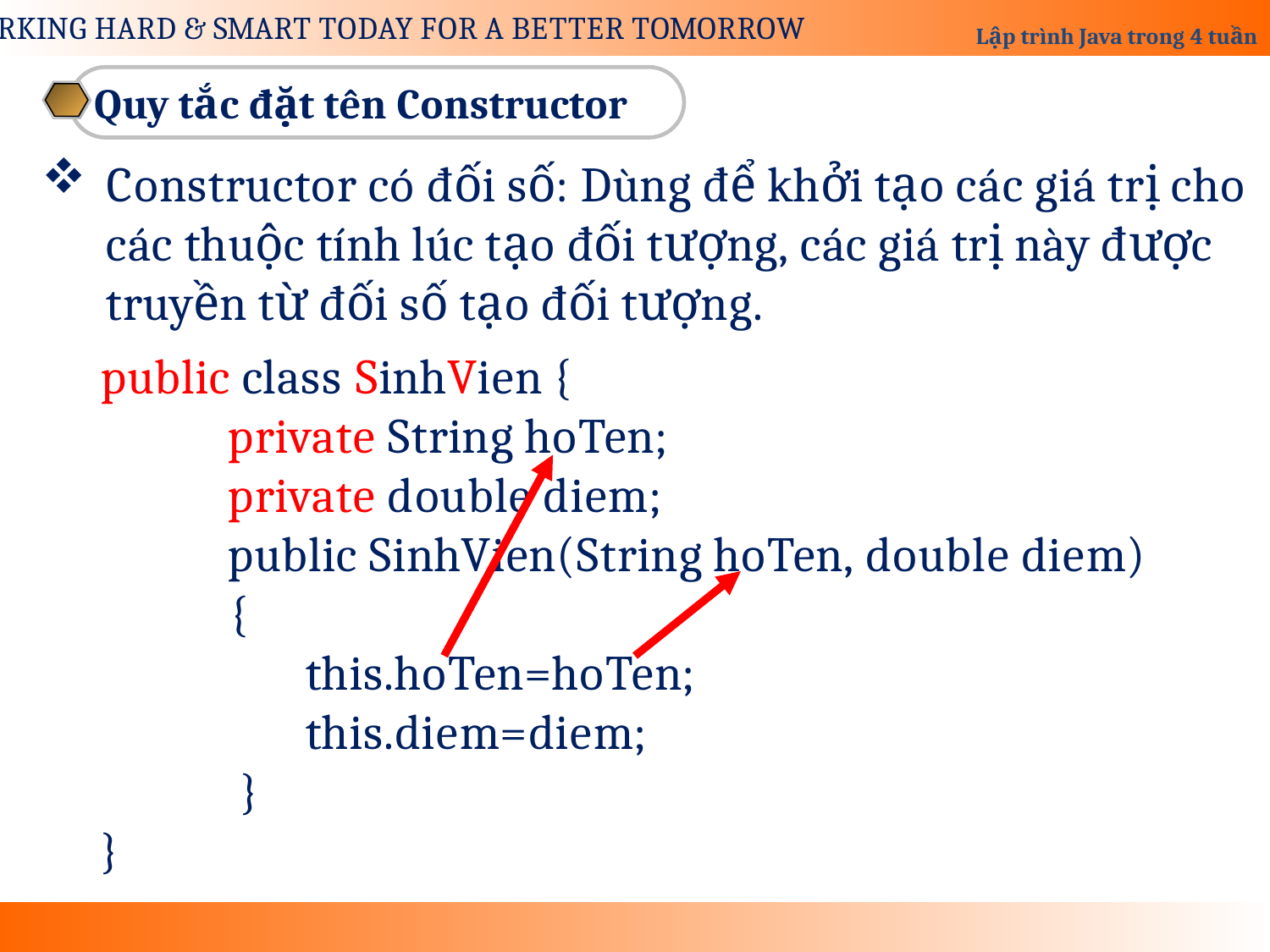

Quy tắc đặt tên Constructor

Constructor có đối số: Dùng để khởi tạo các giá trị cho các thuộc tính lúc tạo đối tượng, các giá trị này được truyền từ đối số tạo đối tượng.
public class	SinhVien {
	private String hoTen;
	private double diem;
	public SinhVien(String hoTen, double diem)
            {
                   this.hoTen=hoTen;
                   this.diem=diem;
             }
}